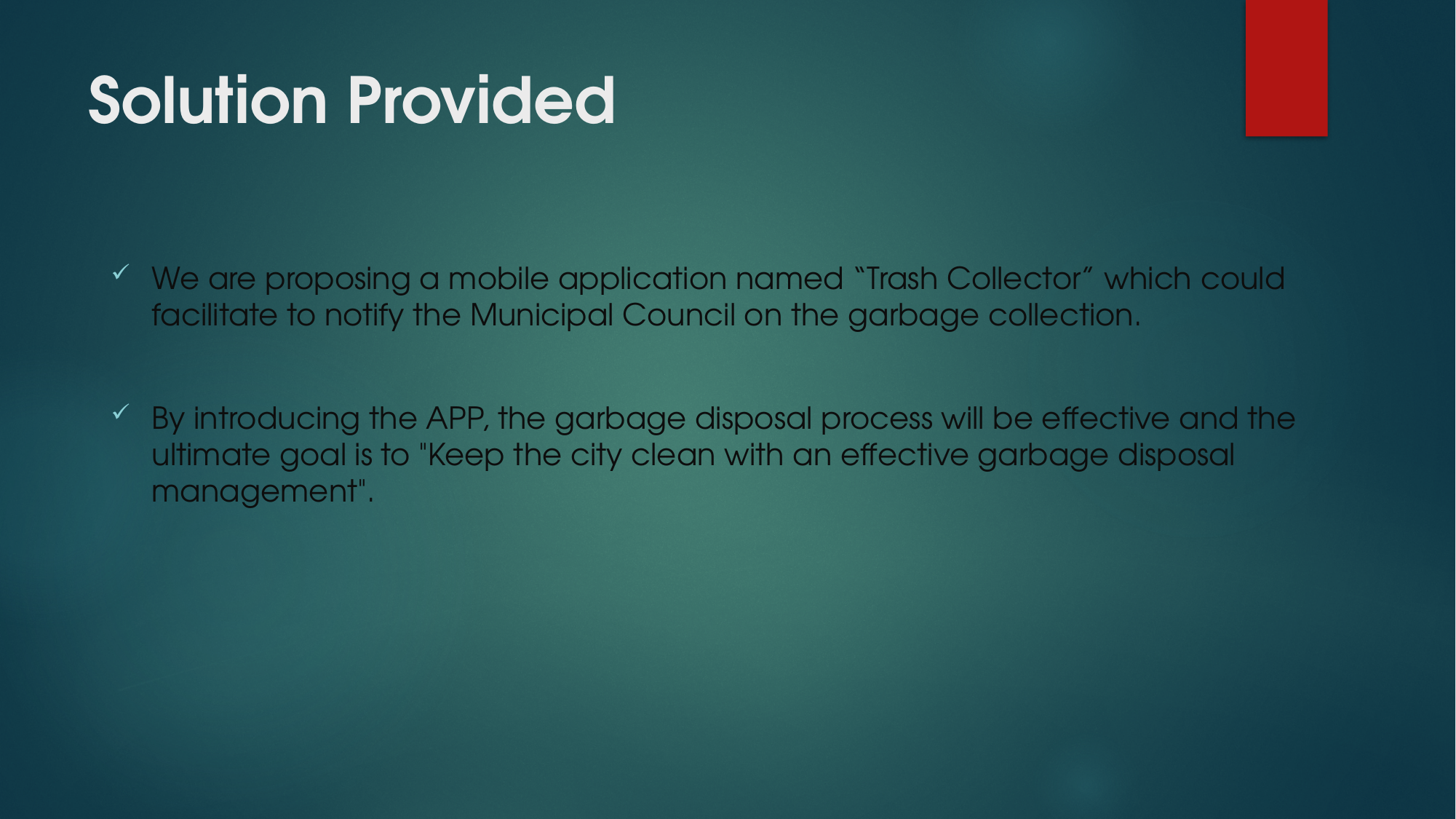

# Solution Provided

We are proposing a mobile application named “Trash Collector” which could facilitate to notify the Municipal Council on the garbage collection.

By introducing the APP, the garbage disposal process will be effective and the ultimate goal is to "Keep the city clean with an effective garbage disposal management".